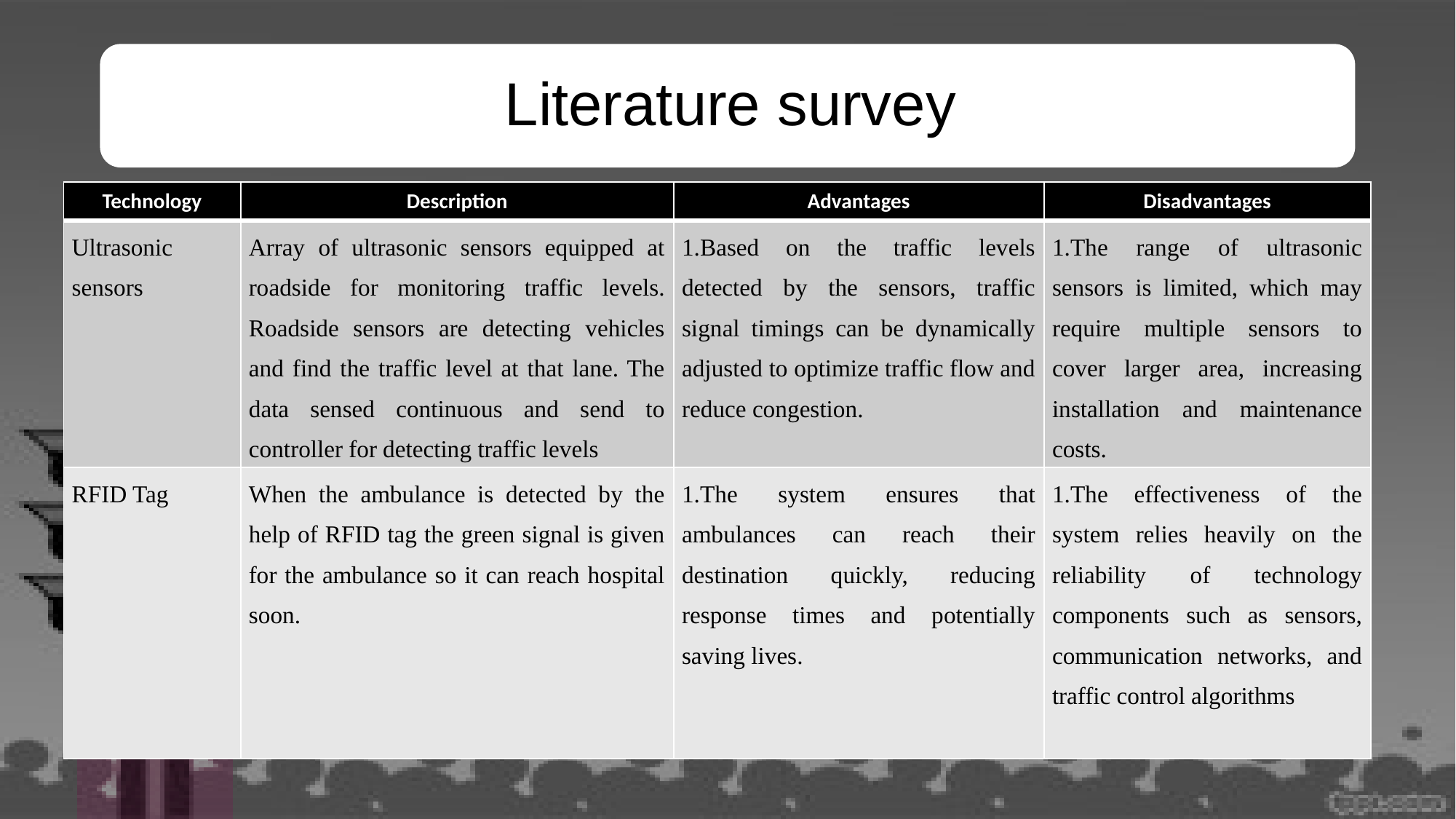

Literature survey
| Technology | Description | Advantages | Disadvantages |
| --- | --- | --- | --- |
| Ultrasonic sensors | Array of ultrasonic sensors equipped at roadside for monitoring traffic levels. Roadside sensors are detecting vehicles and find the traffic level at that lane. The data sensed continuous and send to controller for detecting traffic levels | 1.Based on the traffic levels detected by the sensors, traffic signal timings can be dynamically adjusted to optimize traffic flow and reduce congestion. | 1.The range of ultrasonic sensors is limited, which may require multiple sensors to cover larger area, increasing installation and maintenance costs. |
| RFID Tag | When the ambulance is detected by the help of RFID tag the green signal is given for the ambulance so it can reach hospital soon. | 1.The system ensures that ambulances can reach their destination quickly, reducing response times and potentially saving lives. | 1.The effectiveness of the system relies heavily on the reliability of technology components such as sensors, communication networks, and traffic control algorithms |